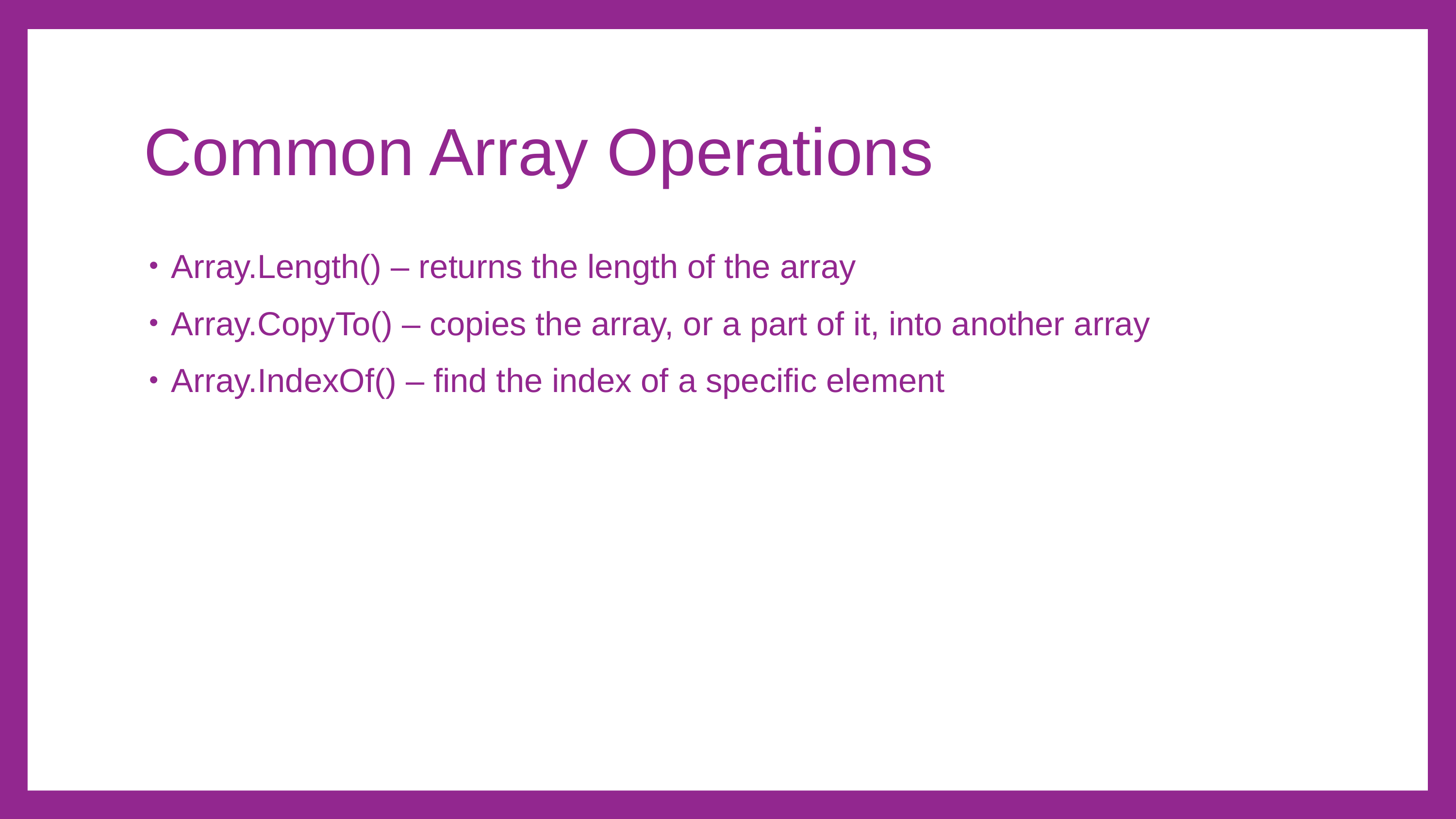

# Common Array Operations
Array.Length() – returns the length of the array
Array.CopyTo() – copies the array, or a part of it, into another array
Array.IndexOf() – find the index of a specific element